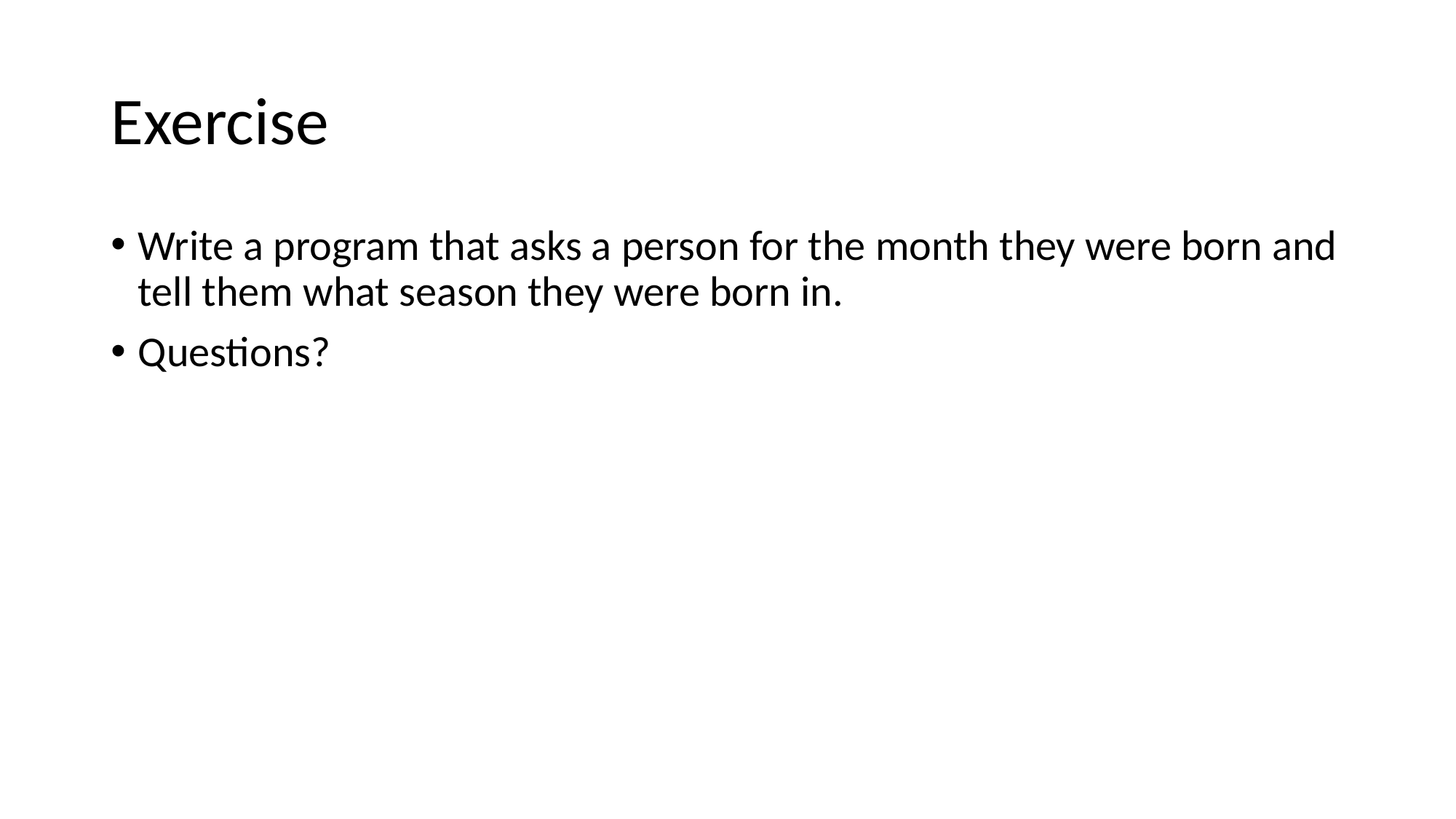

# Exercise
Write a program that asks a person for the month they were born and tell them what season they were born in.
Questions?